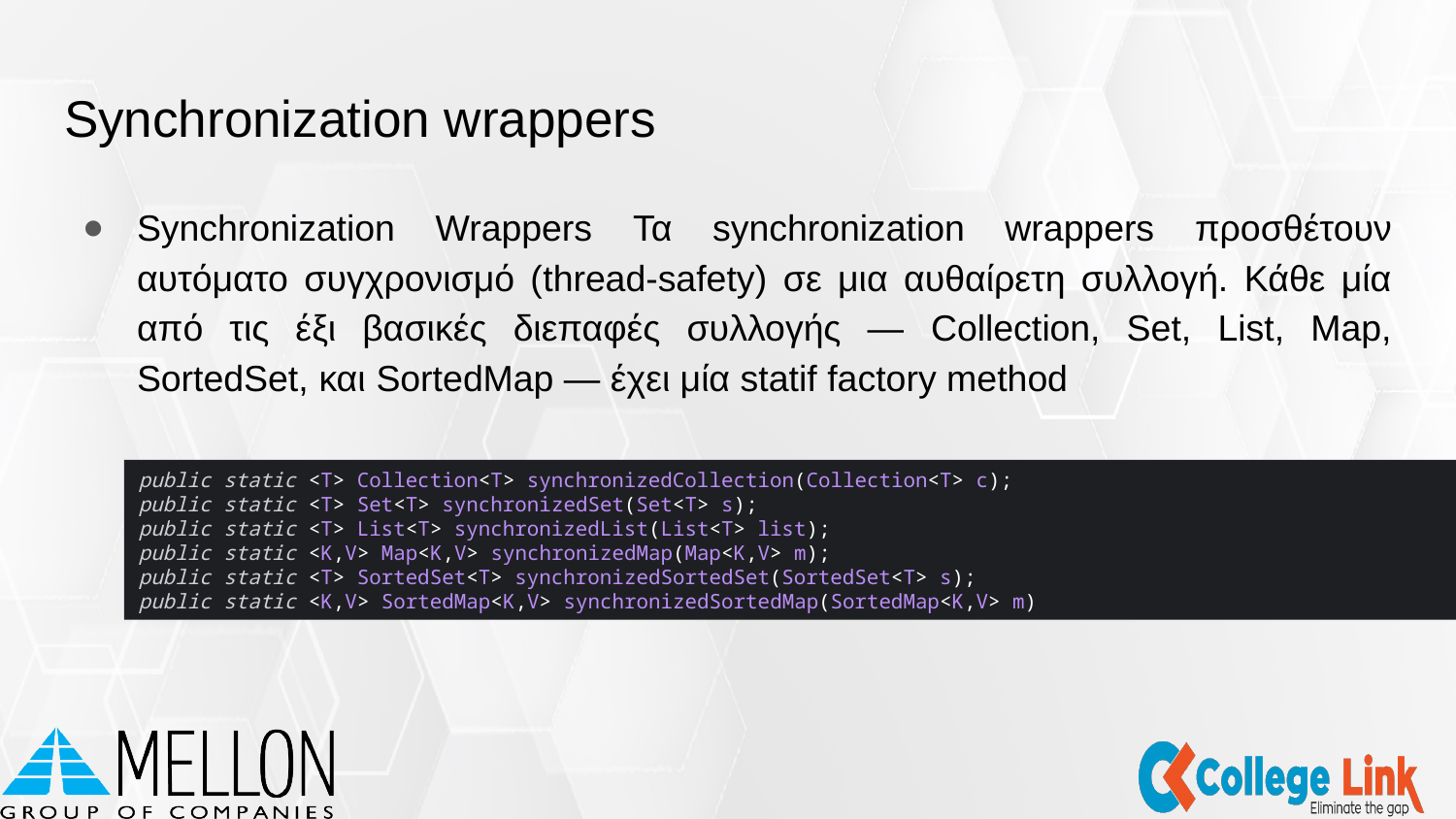

# Synchronization wrappers
Synchronization Wrappers Τα synchronization wrappers προσθέτουν αυτόματο συγχρονισμό (thread-safety) σε μια αυθαίρετη συλλογή. Κάθε μία από τις έξι βασικές διεπαφές συλλογής — Collection, Set, List, Map, SortedSet, και SortedMap — έχει μία statif factory method

public static <T> Collection<T> synchronizedCollection(Collection<T> c);
public static <T> Set<T> synchronizedSet(Set<T> s);
public static <T> List<T> synchronizedList(List<T> list);
public static <K,V> Map<K,V> synchronizedMap(Map<K,V> m);
public static <T> SortedSet<T> synchronizedSortedSet(SortedSet<T> s);
public static <K,V> SortedMap<K,V> synchronizedSortedMap(SortedMap<K,V> m)